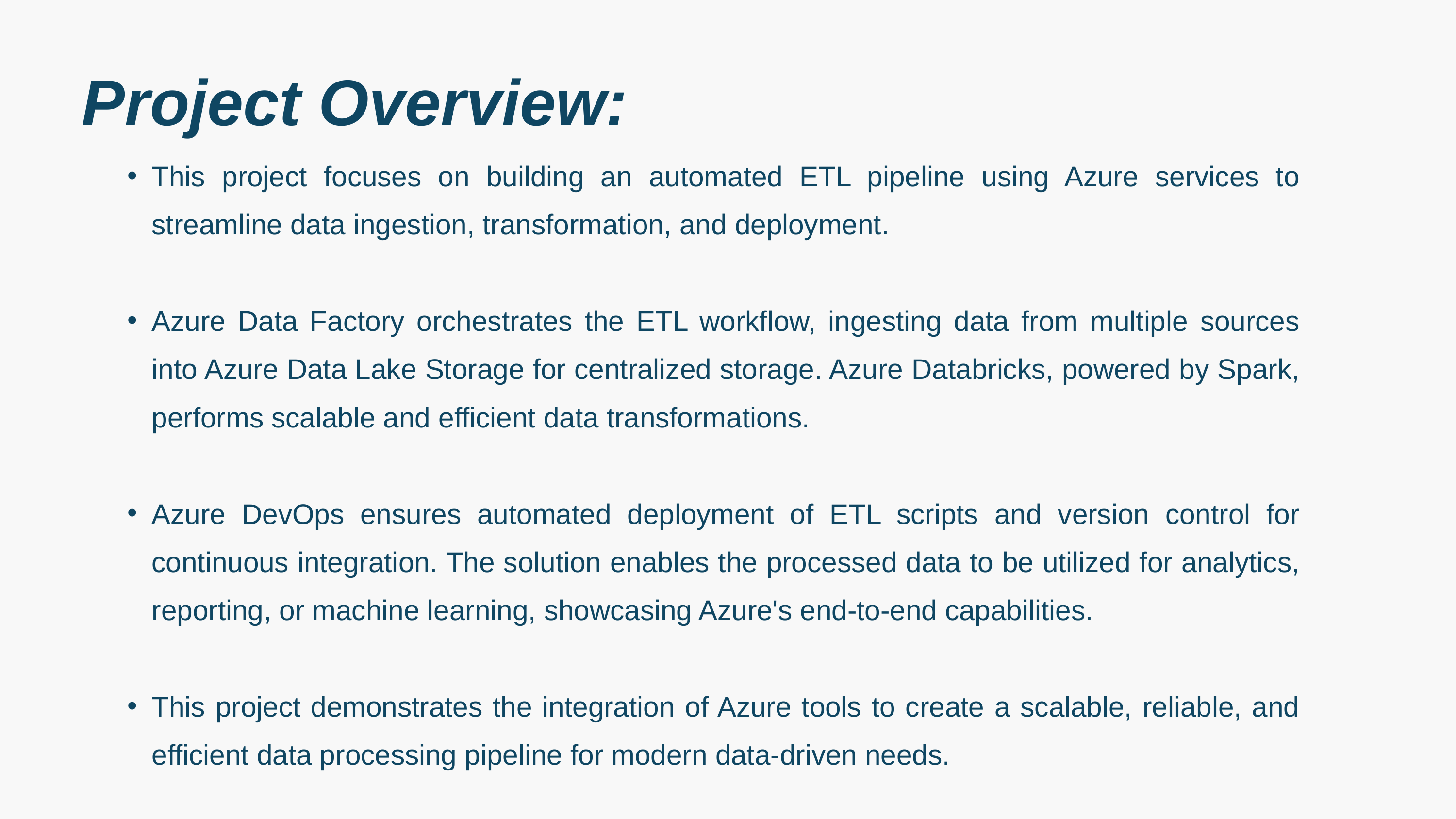

Project Overview:
This project focuses on building an automated ETL pipeline using Azure services to streamline data ingestion, transformation, and deployment.

Azure Data Factory orchestrates the ETL workflow, ingesting data from multiple sources into Azure Data Lake Storage for centralized storage. Azure Databricks, powered by Spark, performs scalable and efficient data transformations.

Azure DevOps ensures automated deployment of ETL scripts and version control for continuous integration. The solution enables the processed data to be utilized for analytics, reporting, or machine learning, showcasing Azure's end-to-end capabilities.

This project demonstrates the integration of Azure tools to create a scalable, reliable, and efficient data processing pipeline for modern data-driven needs.